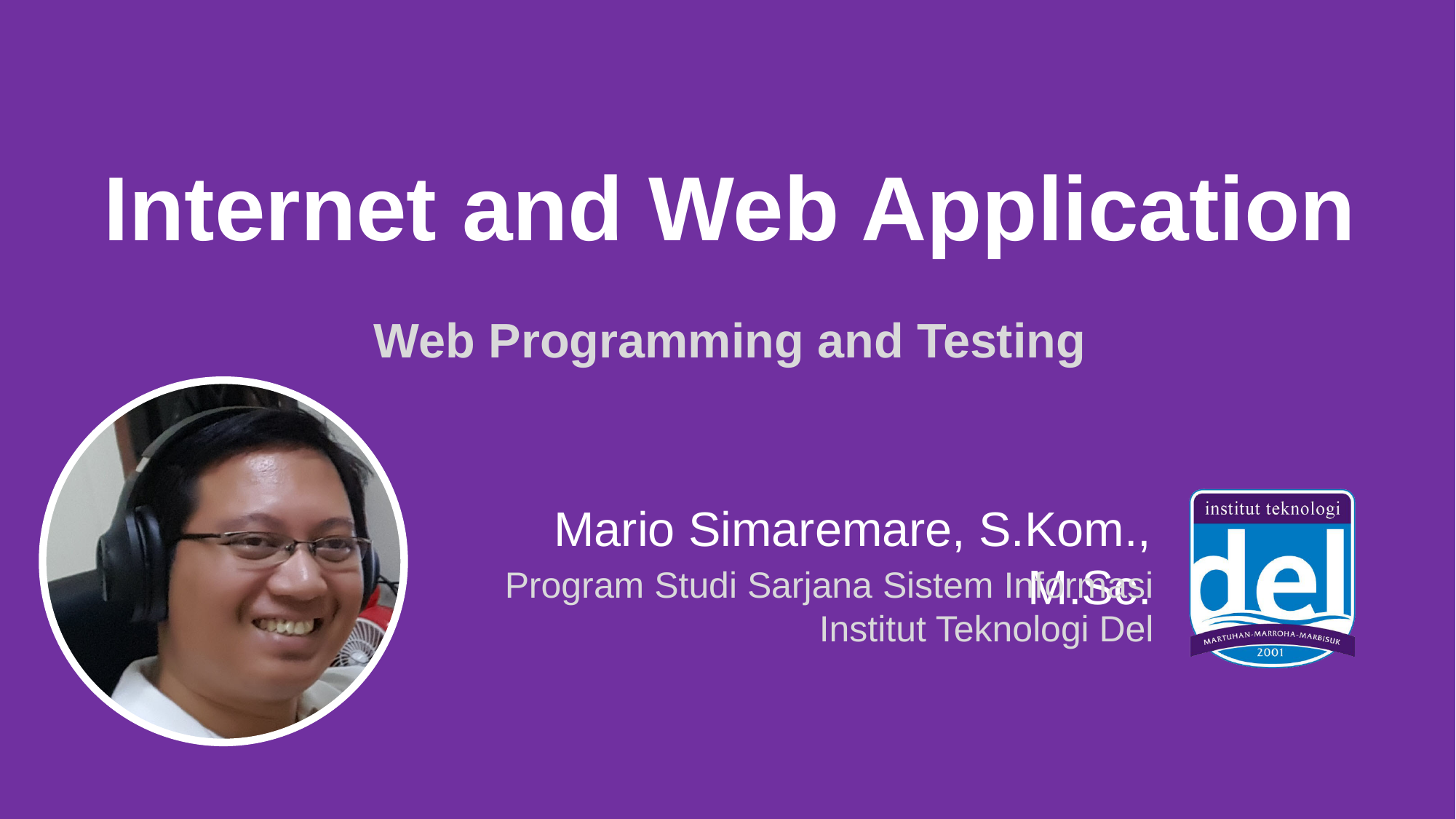

# Internet and Web Application
Web Programming and Testing